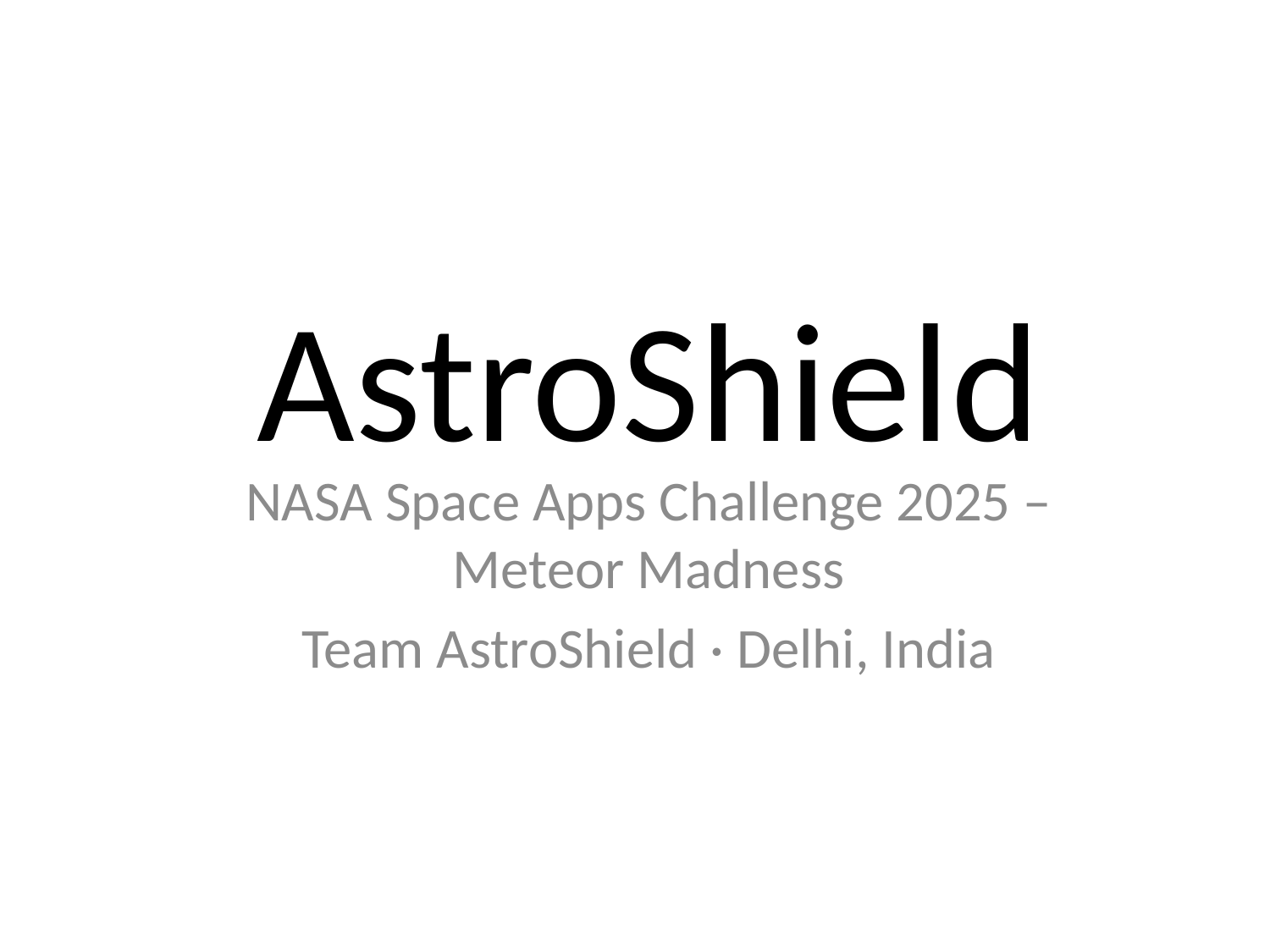

# AstroShield
NASA Space Apps Challenge 2025 – Meteor Madness
Team AstroShield · Delhi, India